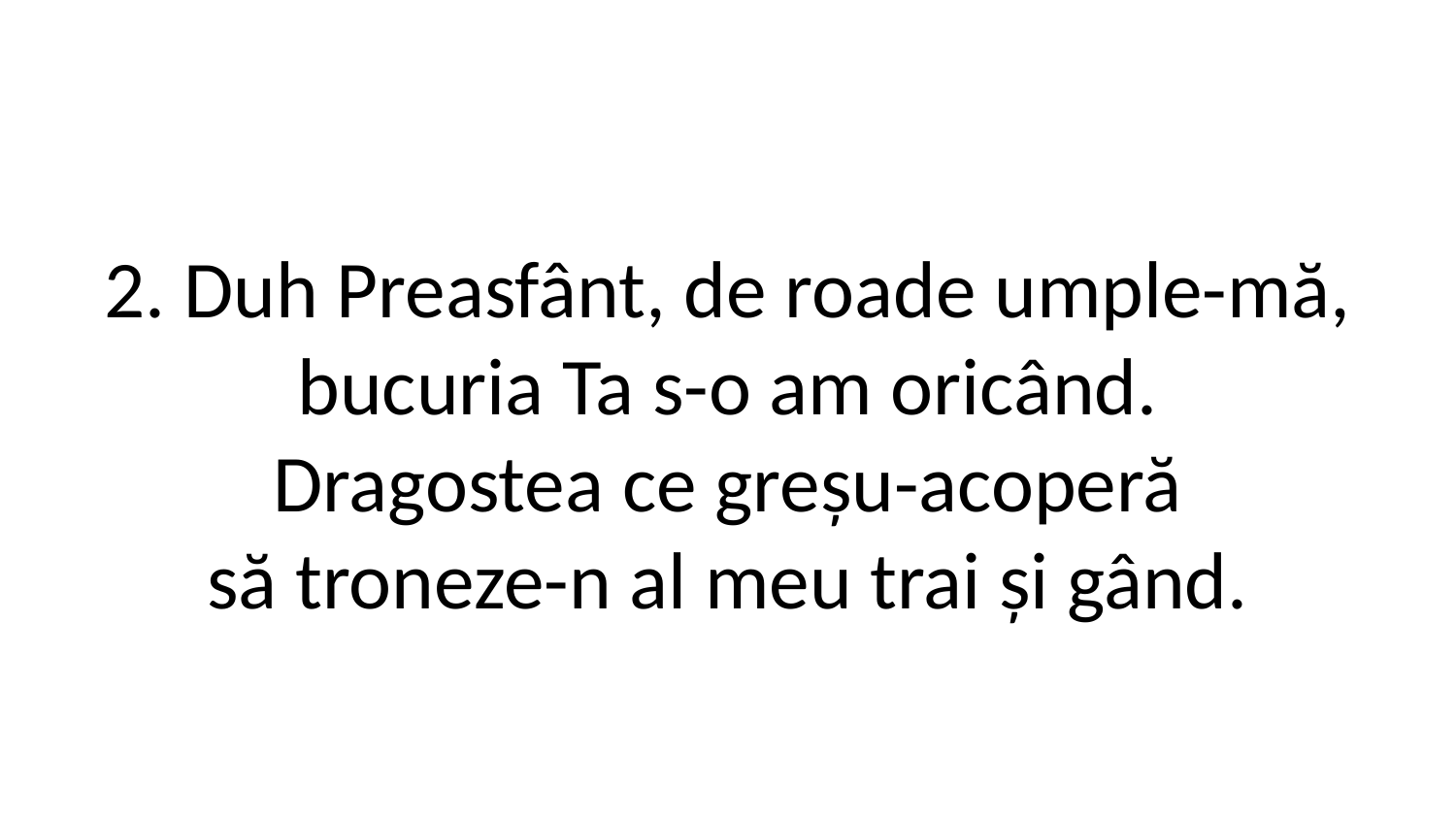

2. Duh Preasfânt, de roade umple-mă,
bucuria Ta s-o am oricând.
Dragostea ce greșu-acoperă
să troneze-n al meu trai și gând.